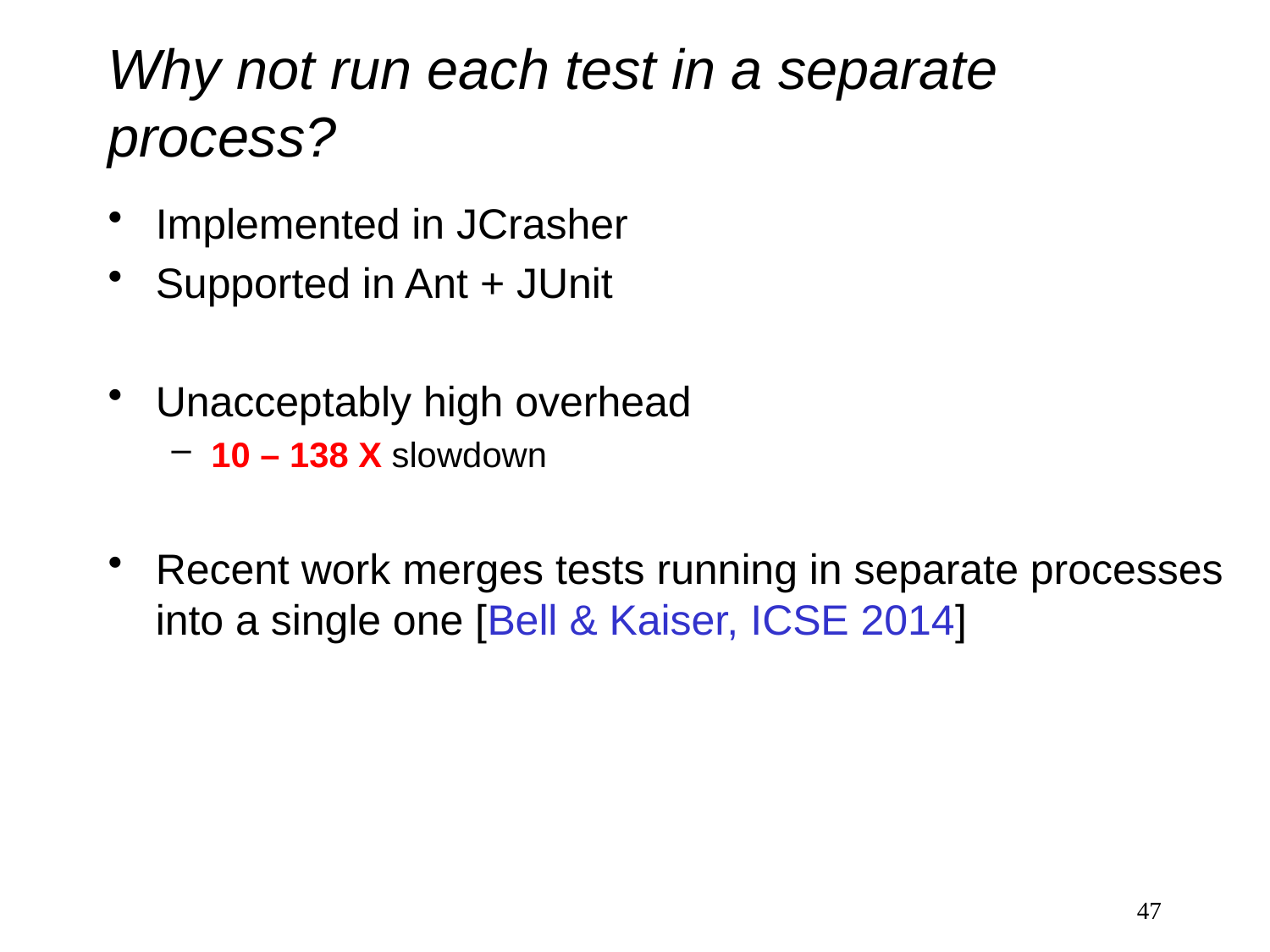

# Why not run each test in a separate process?
Implemented in JCrasher
Supported in Ant + JUnit

Unacceptably high overhead
10 – 138 X slowdown

Recent work merges tests running in separate processes into a single one [Bell & Kaiser, ICSE 2014]
47